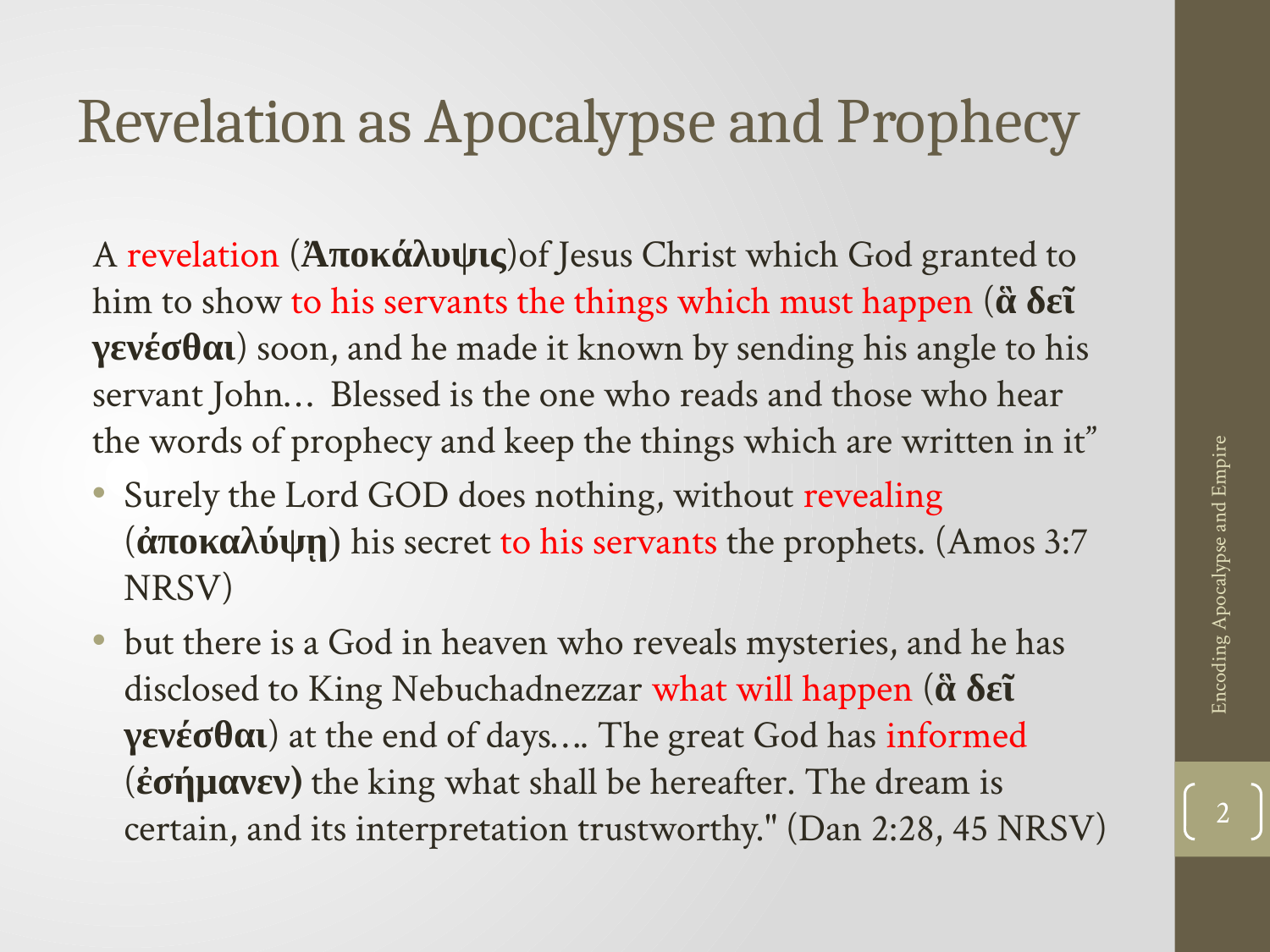

# Revelation as Apocalypse and Prophecy
A revelation (Ἀποκάλυψις)of Jesus Christ which God granted to him to show to his servants the things which must happen (ἃ δεῖ γενέσθαι) soon, and he made it known by sending his angle to his servant John…  Blessed is the one who reads and those who hear the words of prophecy and keep the things which are written in it”
Surely the Lord GOD does nothing, without revealing (ἀποκαλύψῃ) his secret to his servants the prophets. (Amos 3:7 NRSV)
but there is a God in heaven who reveals mysteries, and he has disclosed to King Nebuchadnezzar what will happen (ἃ δεῖ γενέσθαι) at the end of days…. The great God has informed (ἐσήμανεν) the king what shall be hereafter. The dream is certain, and its interpretation trustworthy." (Dan 2:28, 45 NRSV)
Encoding Apocalypse and Empire
2